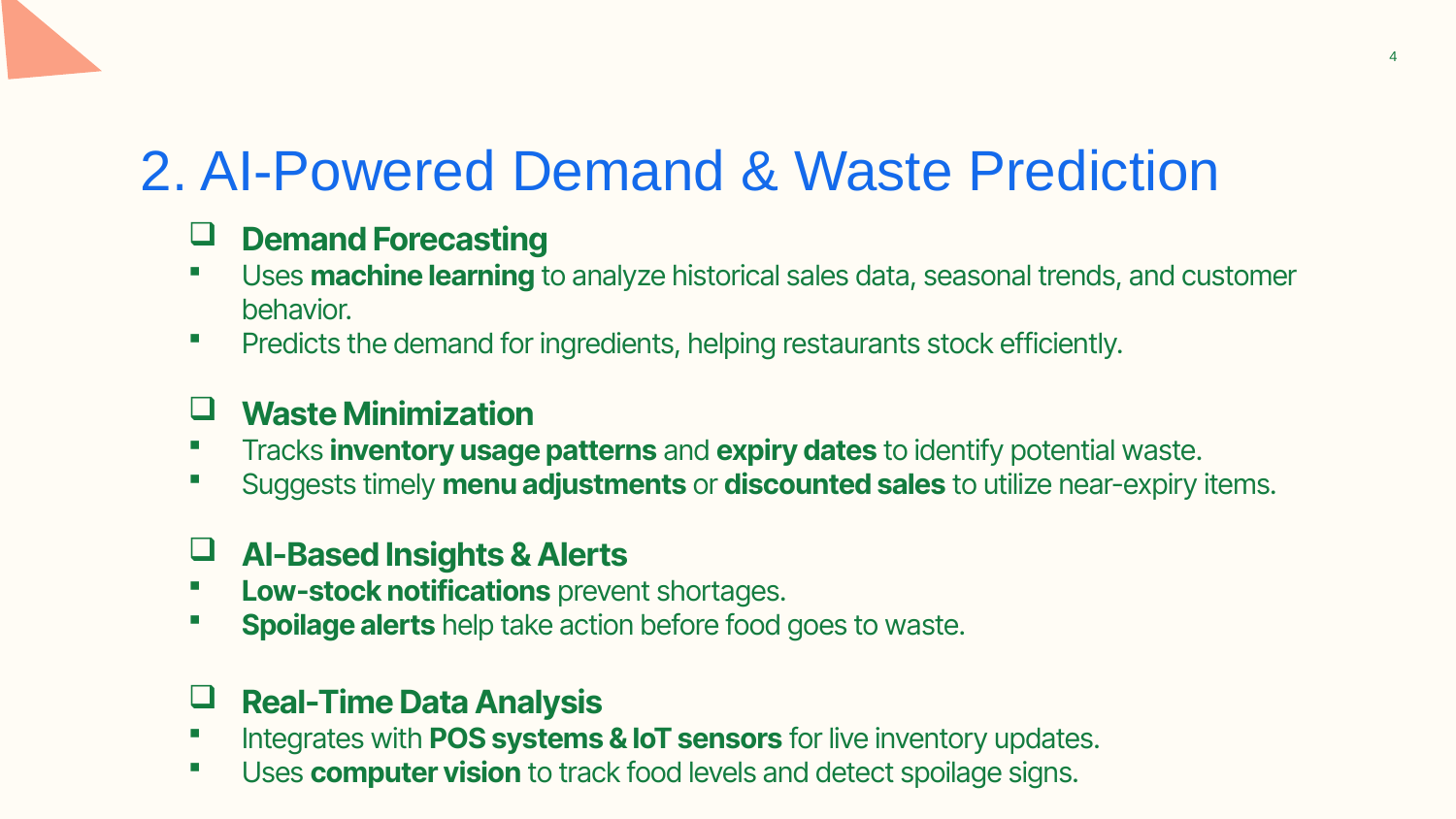

4
# 2. AI-Powered Demand & Waste Prediction
Demand Forecasting
Uses machine learning to analyze historical sales data, seasonal trends, and customer behavior.
Predicts the demand for ingredients, helping restaurants stock efficiently.

Waste Minimization
Tracks inventory usage patterns and expiry dates to identify potential waste.
Suggests timely menu adjustments or discounted sales to utilize near-expiry items.

AI-Based Insights & Alerts
Low-stock notifications prevent shortages.
Spoilage alerts help take action before food goes to waste.

Real-Time Data Analysis
Integrates with POS systems & IoT sensors for live inventory updates.
Uses computer vision to track food levels and detect spoilage signs.